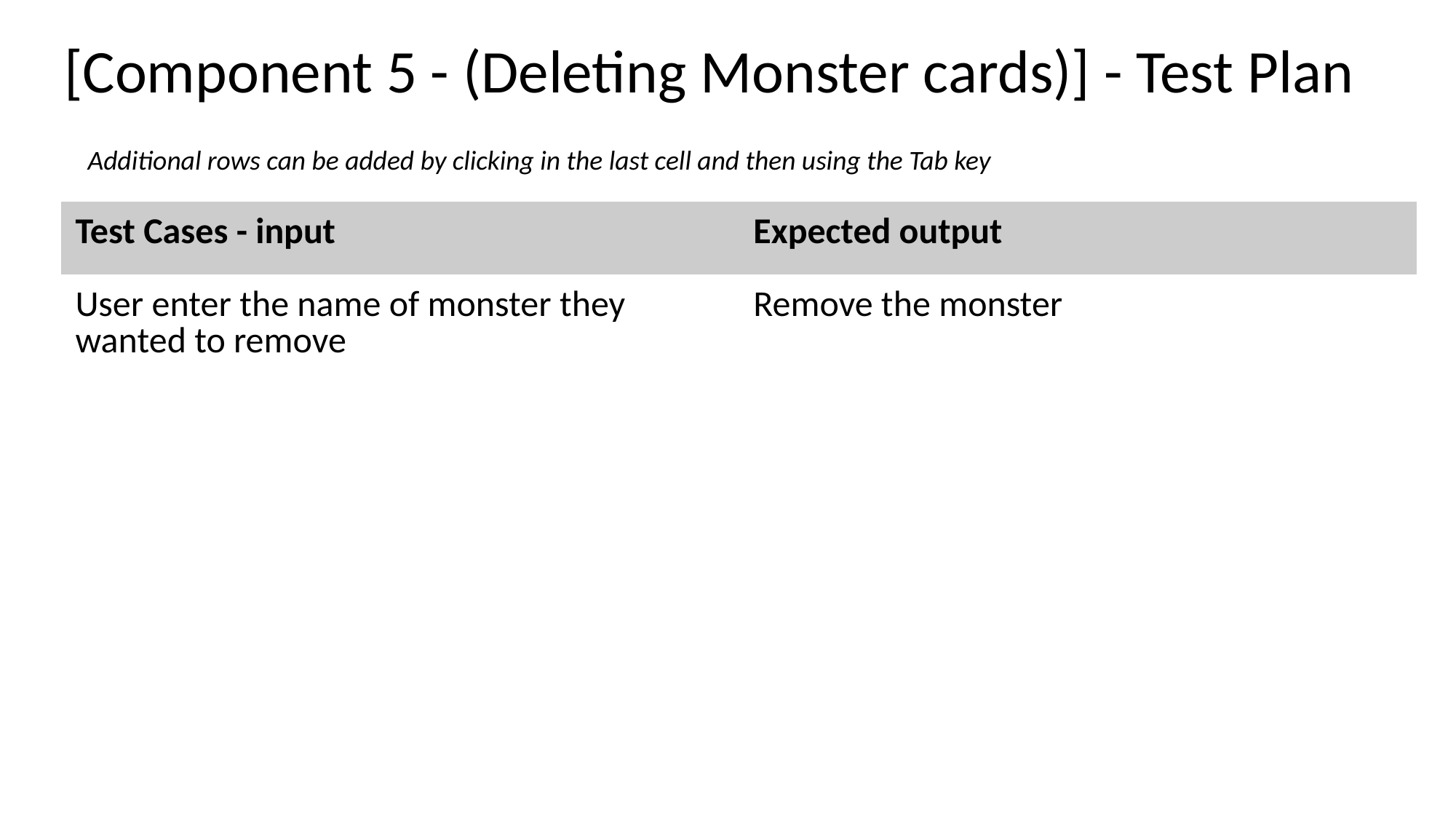

# [Component 5 - (Deleting Monster cards)] - Test Plan
Additional rows can be added by clicking in the last cell and then using the Tab key
| Test Cases - input | Expected output |
| --- | --- |
| User enter the name of monster they wanted to remove | Remove the monster |
|  |  |